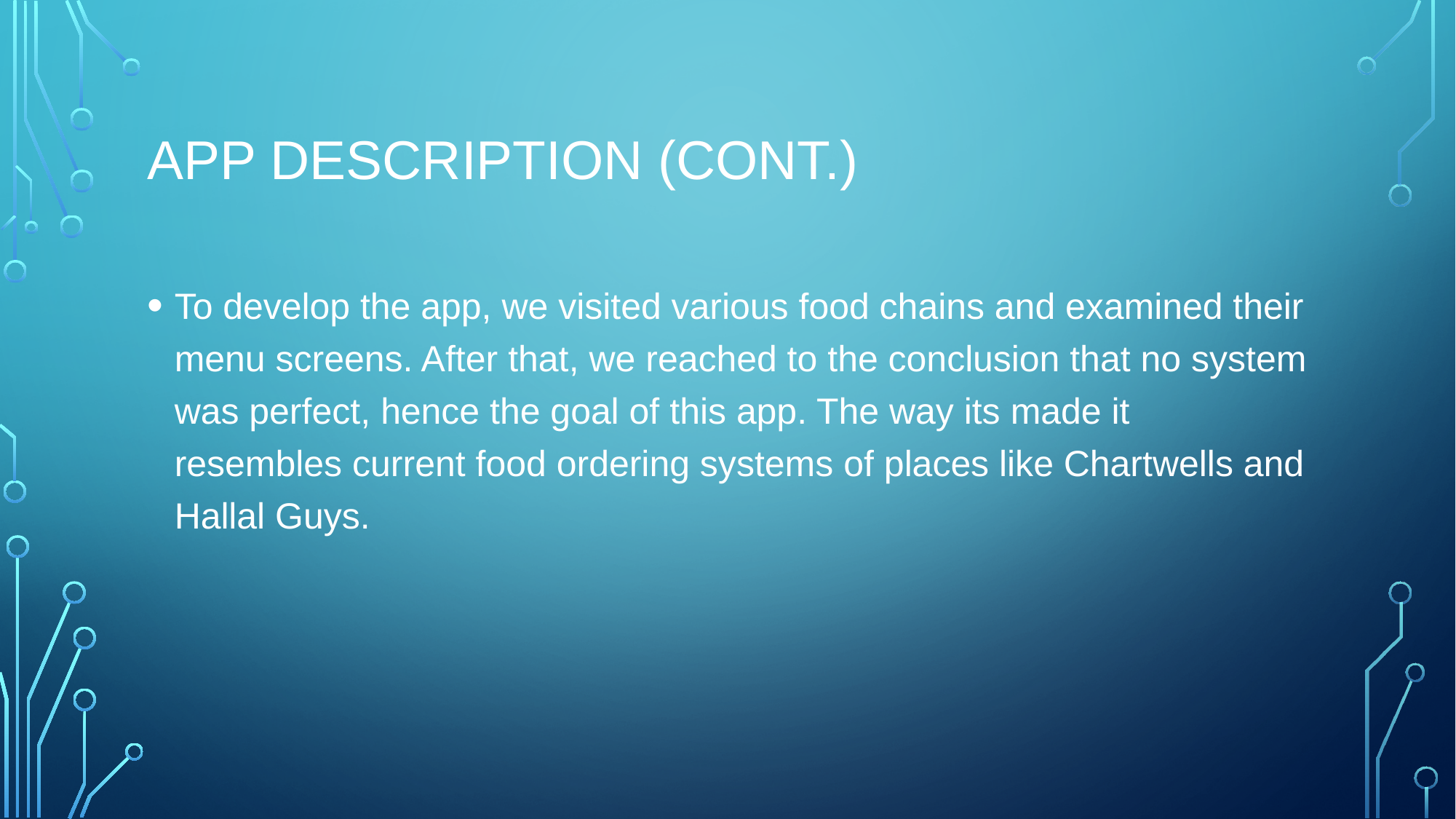

# App Description (cont.)
To develop the app, we visited various food chains and examined their menu screens. After that, we reached to the conclusion that no system was perfect, hence the goal of this app. The way its made it resembles current food ordering systems of places like Chartwells and Hallal Guys.